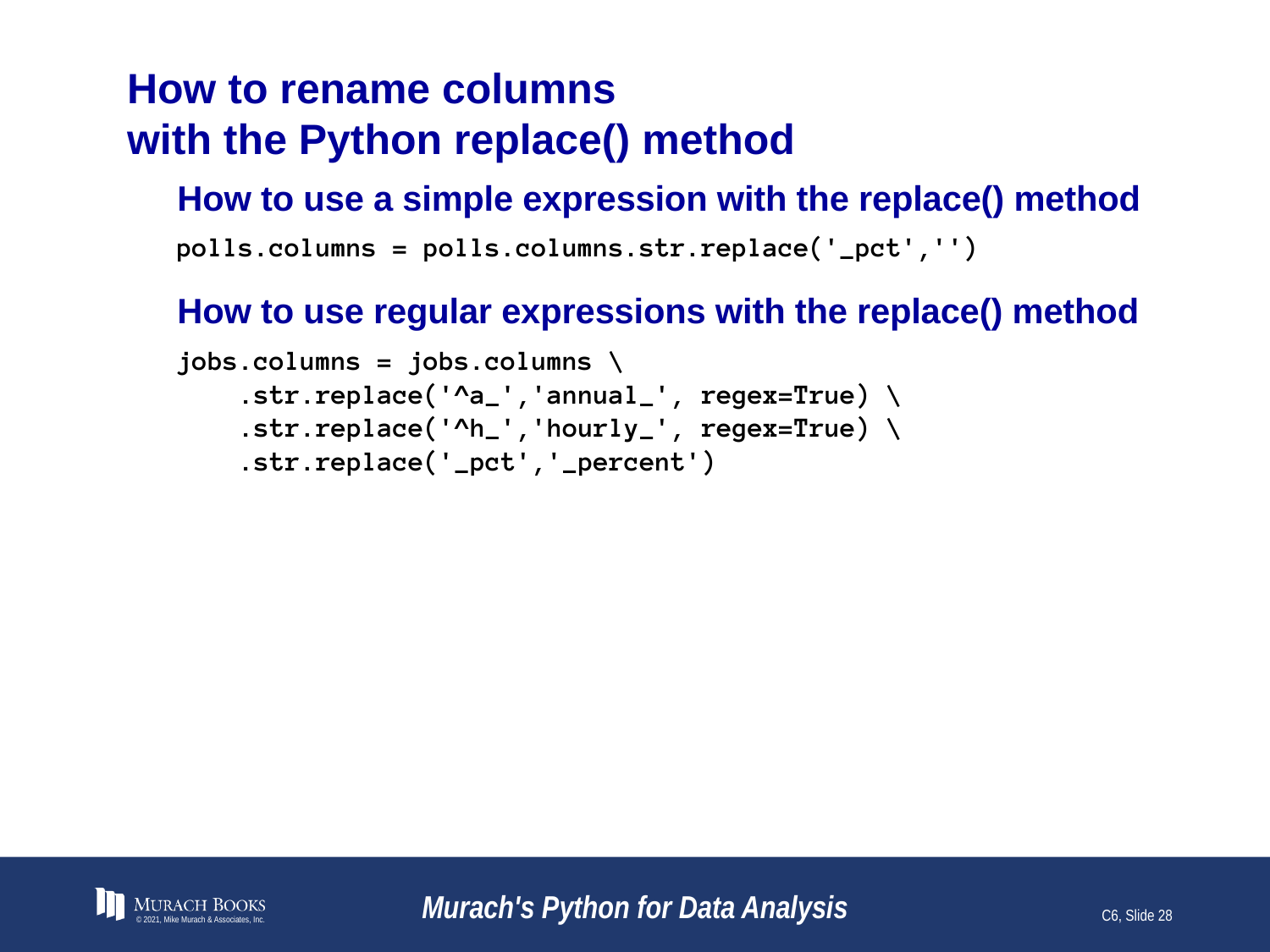

# How to rename columns with the Python replace() method
How to use a simple expression with the replace() method
polls.columns = polls.columns.str.replace('_pct','')
How to use regular expressions with the replace() method
jobs.columns = jobs.columns \
    .str.replace('^a_','annual_', regex=True) \
    .str.replace('^h_','hourly_', regex=True) \
    .str.replace('_pct','_percent')

© 2021, Mike Murach & Associates, Inc.
Murach's Python for Data Analysis

C6, Slide 28